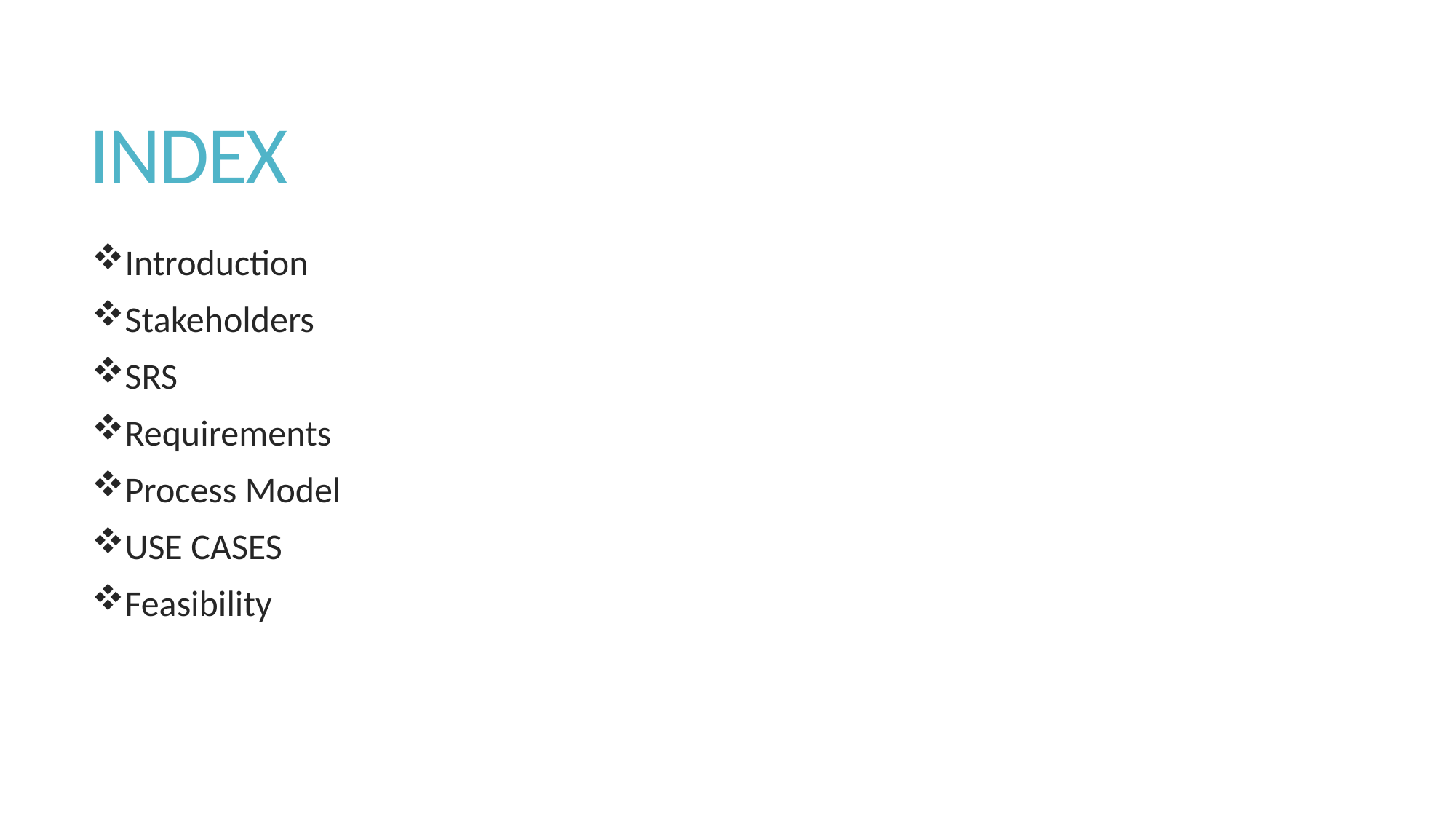

# INDEX
Introduction
Stakeholders
SRS
Requirements
Process Model
USE CASES
Feasibility